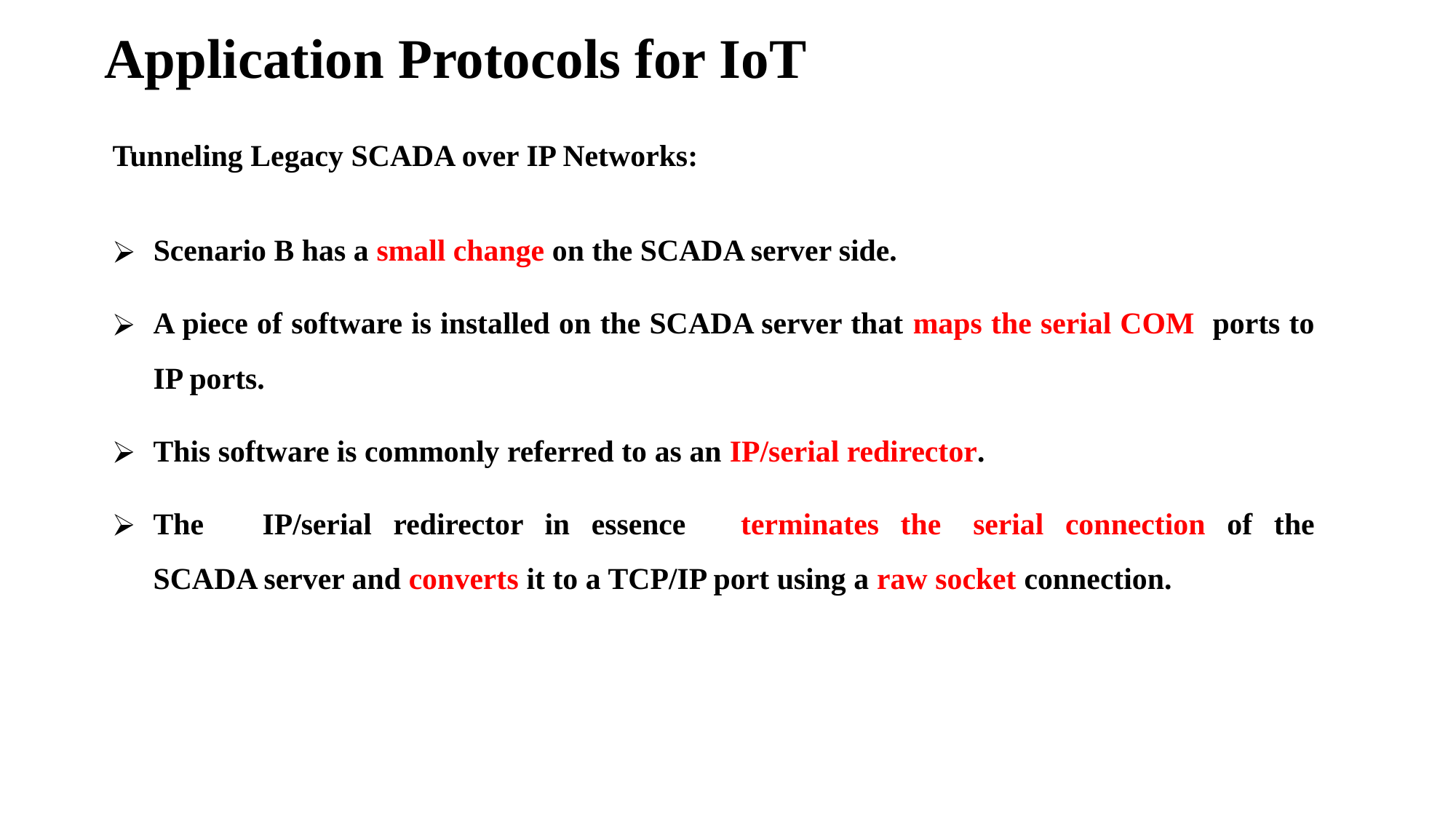

# Application Protocols for IoT
Tunneling Legacy SCADA over IP Networks:
Scenario B has a small change on the SCADA server side.
A piece of software is installed on the SCADA server that maps the serial COM  ports to IP ports.
This software is commonly referred to as an IP/serial redirector.
The	IP/serial redirector in essence	terminates the	serial connection of the SCADA server and converts it to a TCP/IP port using a raw socket connection.